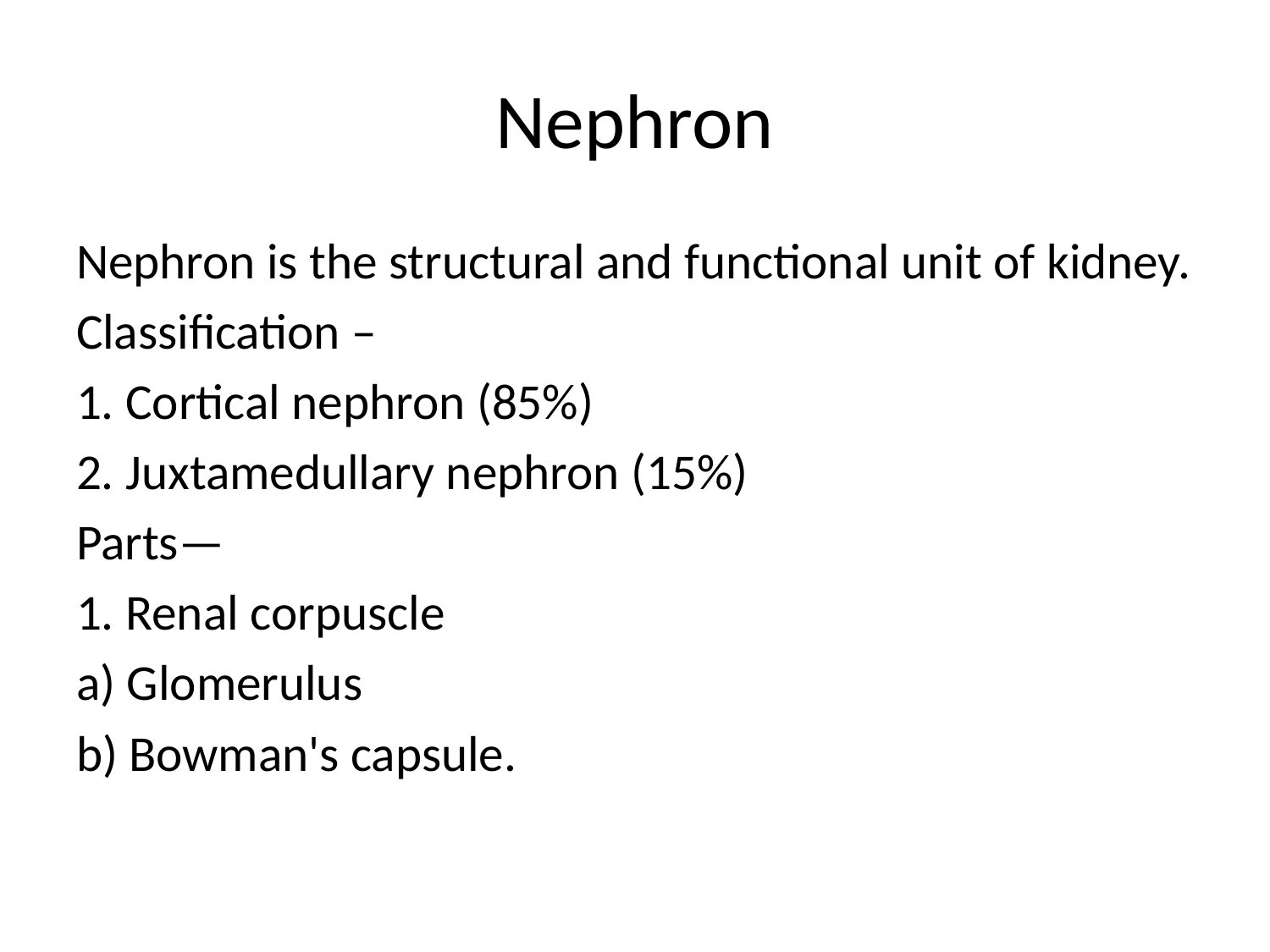

# Nephron
Nephron is the structural and functional unit of kidney.
Classification –
1. Cortical nephron (85%)
2. Juxtamedullary nephron (15%)
Parts—
1. Renal corpuscle
a) Glomerulus
b) Bowman's capsule.